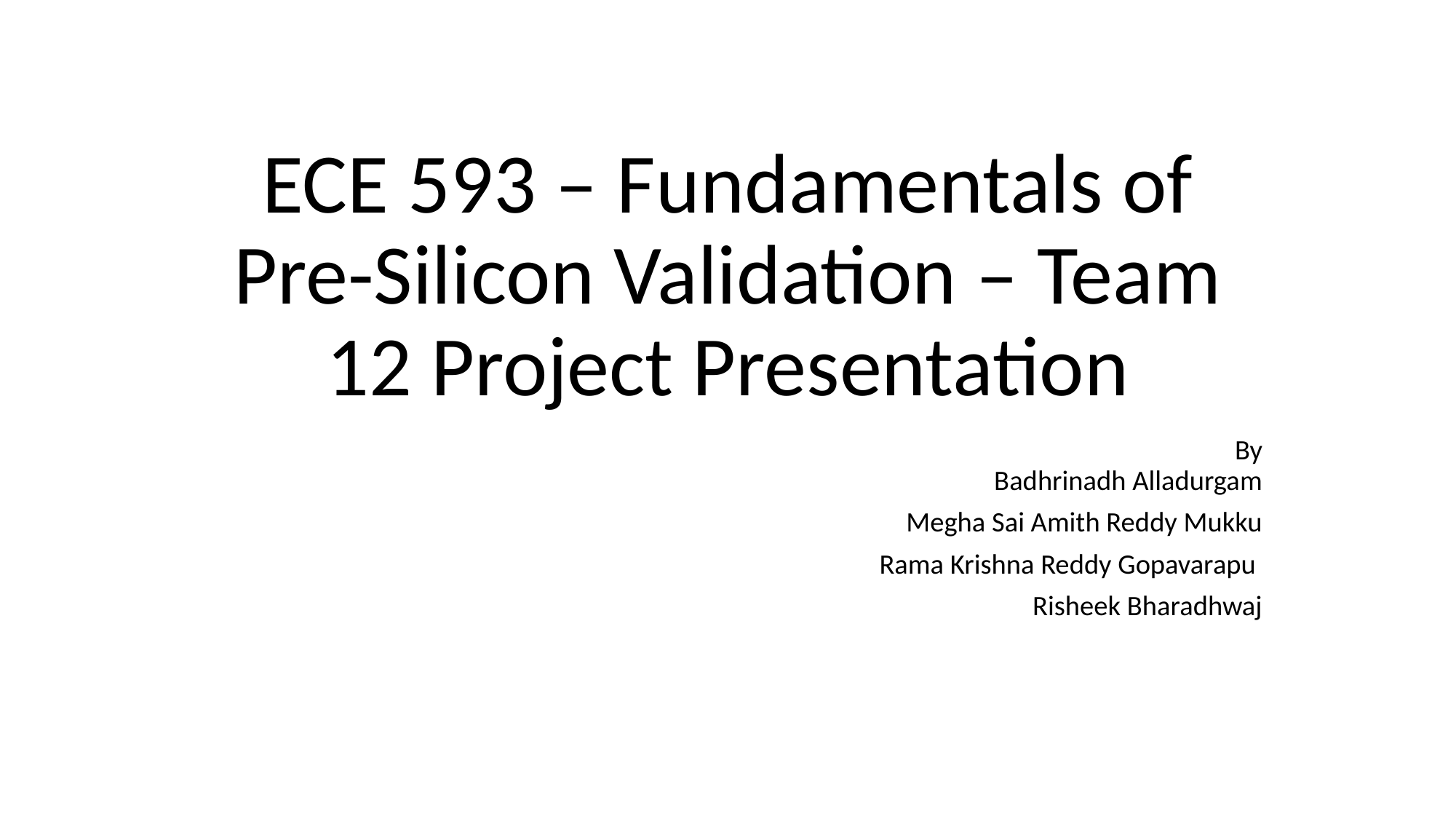

# ECE 593 – Fundamentals of Pre-Silicon Validation – Team 12 Project Presentation
By
Badhrinadh Alladurgam
Megha Sai Amith Reddy Mukku
Rama Krishna Reddy Gopavarapu
Risheek Bharadhwaj